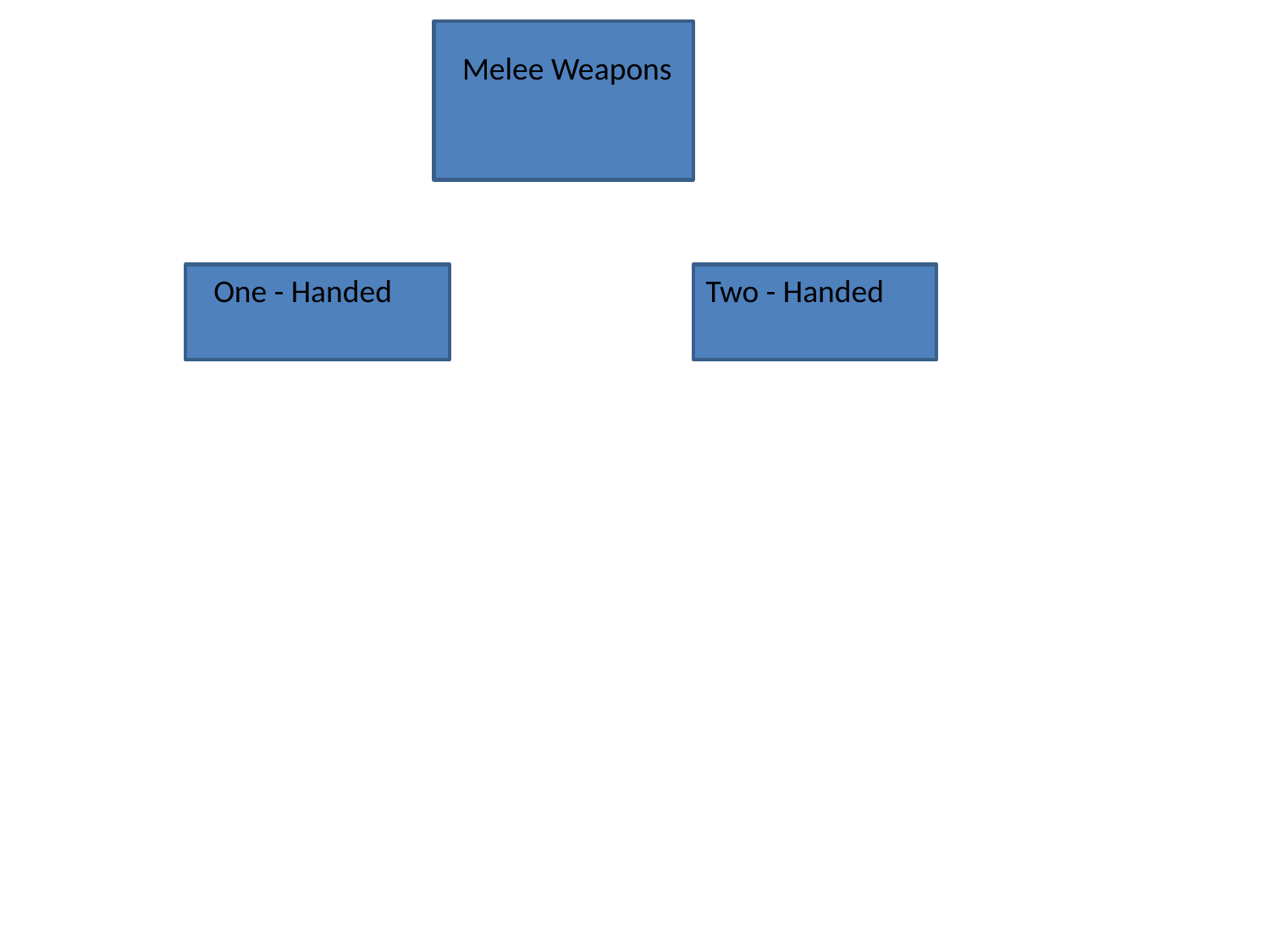

Melee Weapons

One - Handed

Two - Handed